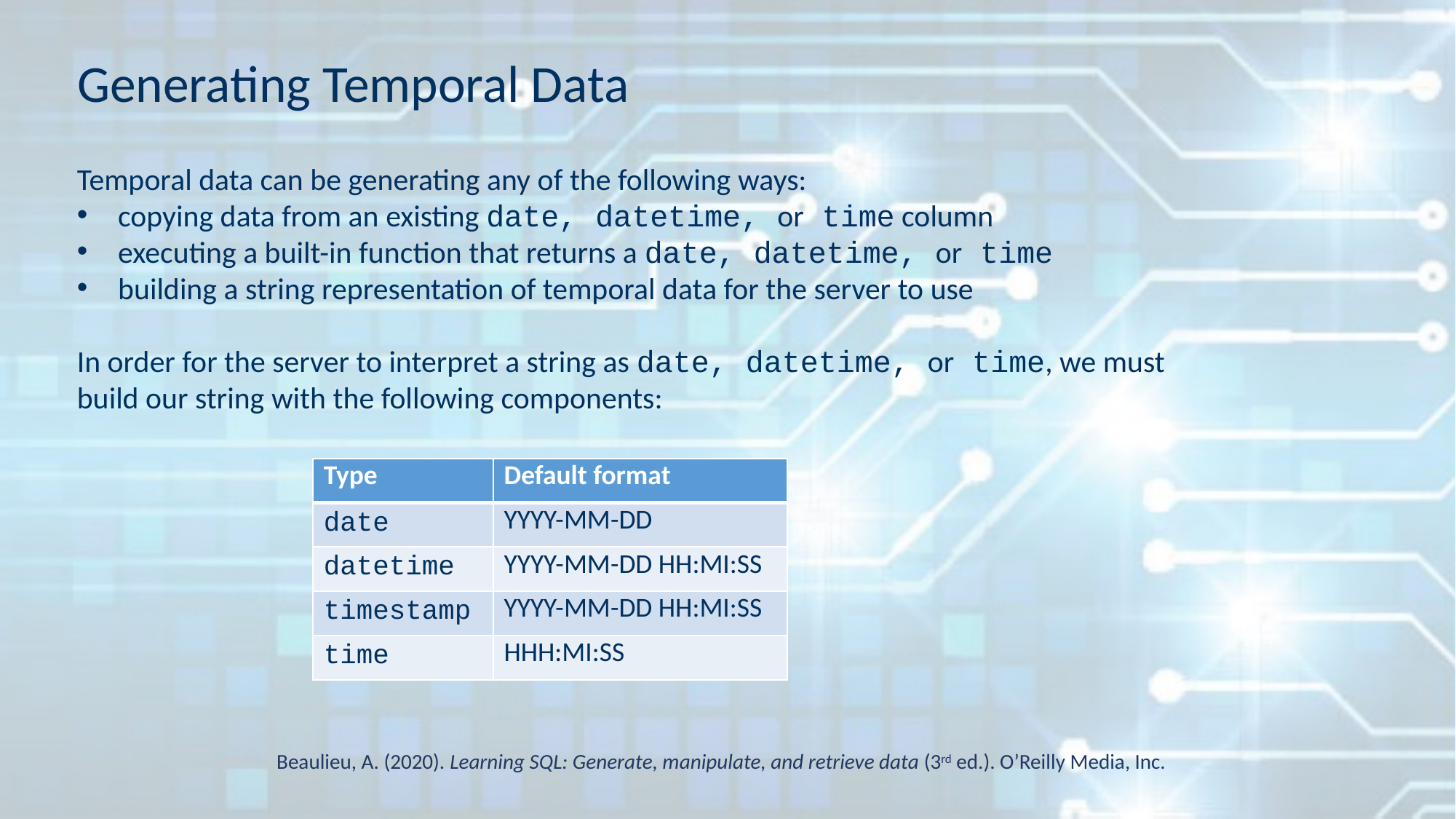

# Generating Temporal Data
Temporal data can be generating any of the following ways:
copying data from an existing date, datetime, or time column
executing a built-in function that returns a date, datetime, or time
building a string representation of temporal data for the server to use

In order for the server to interpret a string as date, datetime, or time, we must build our string with the following components:
| Type | Default format |
| --- | --- |
| date | YYYY-MM-DD |
| datetime | YYYY-MM-DD HH:MI:SS |
| timestamp | YYYY-MM-DD HH:MI:SS |
| time | HHH:MI:SS |